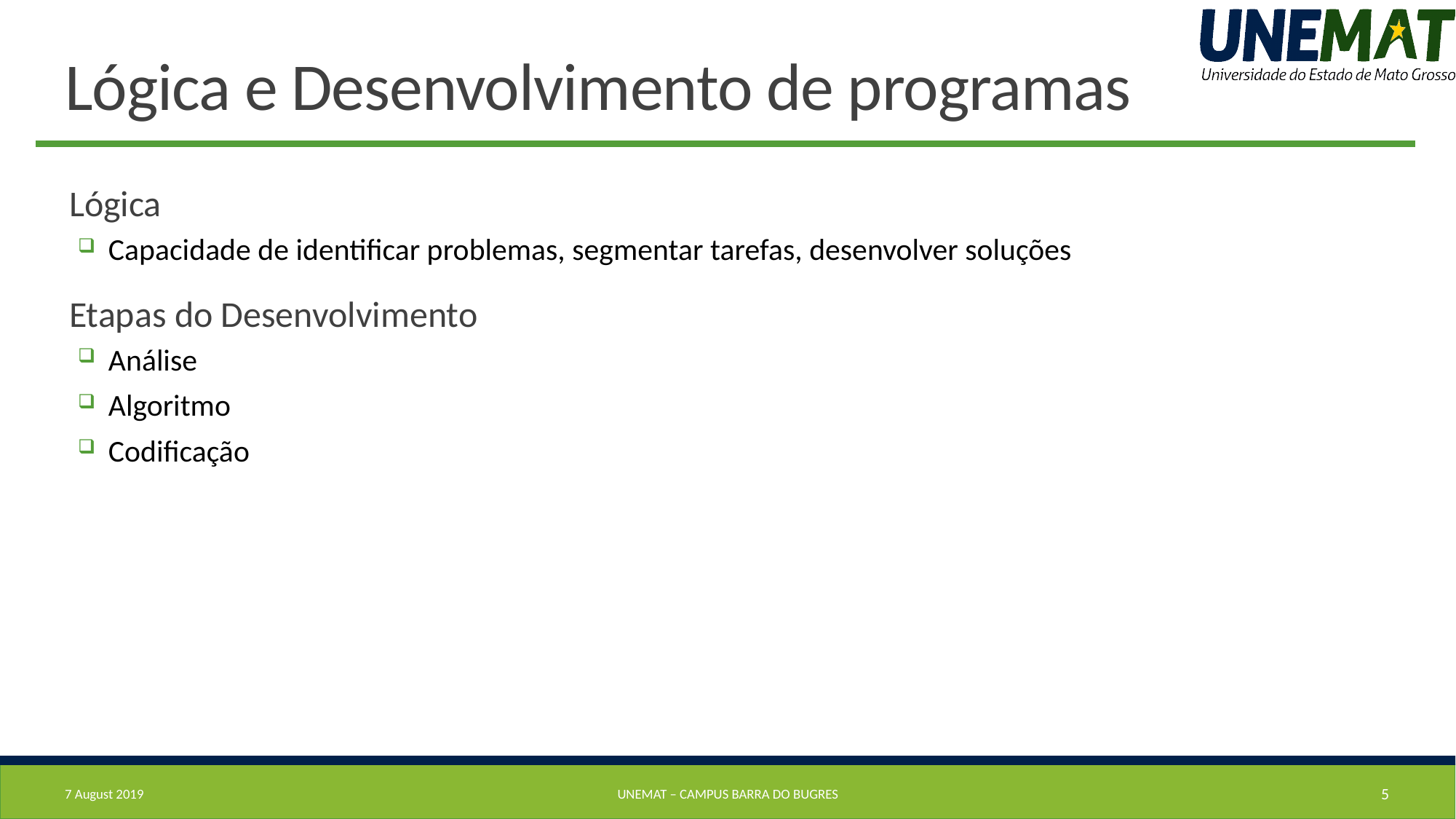

# Lógica e Desenvolvimento de programas
Lógica
Capacidade de identificar problemas, segmentar tarefas, desenvolver soluções
Etapas do Desenvolvimento
Análise
Algoritmo
Codificação

7 August 2019
UNEMAT – Campus barra do bugres
5